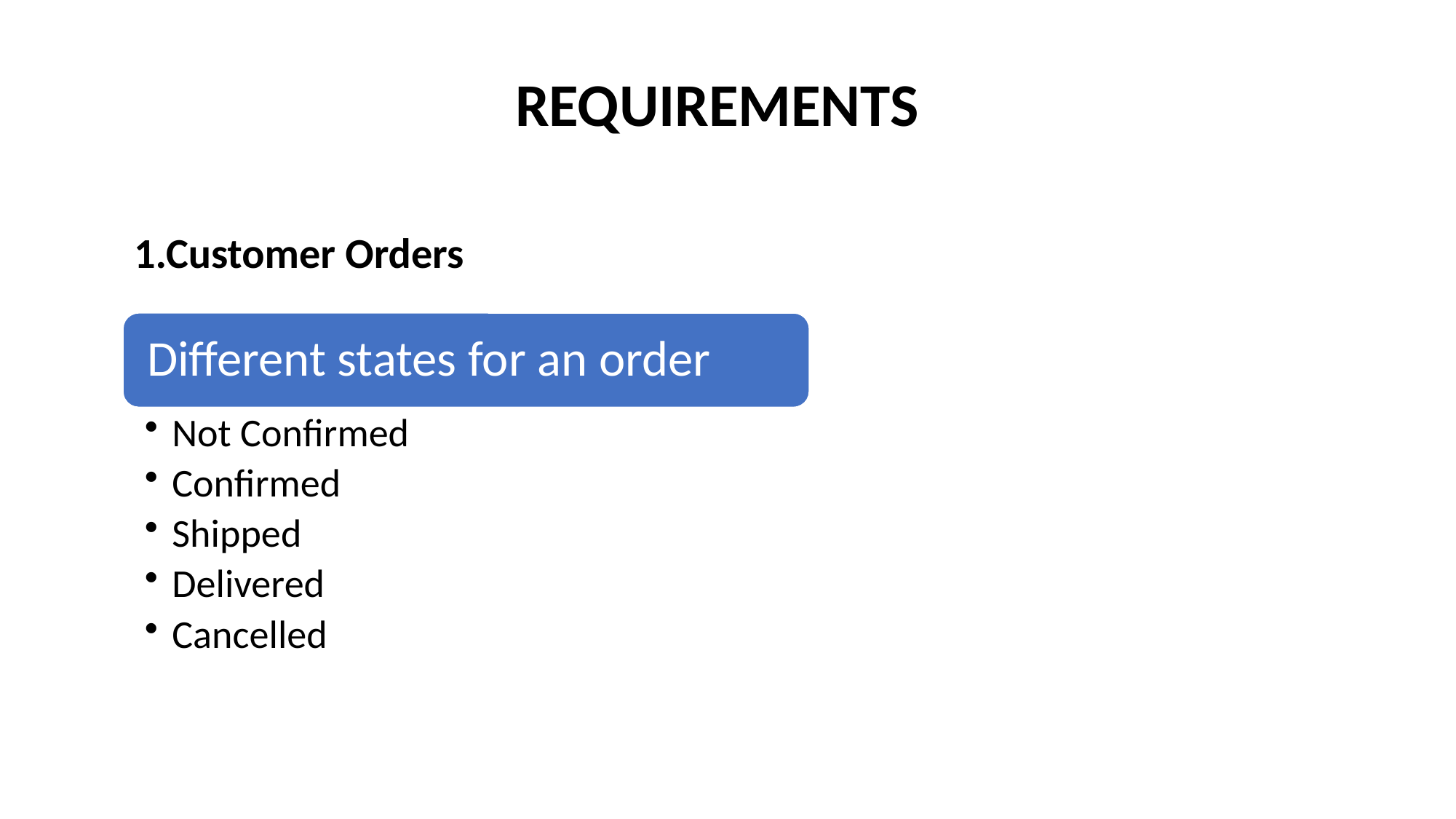

REQUIREMENTS
1.Customer Orders
Different states for an order
Not Confirmed
Confirmed
Shipped
Delivered
Cancelled